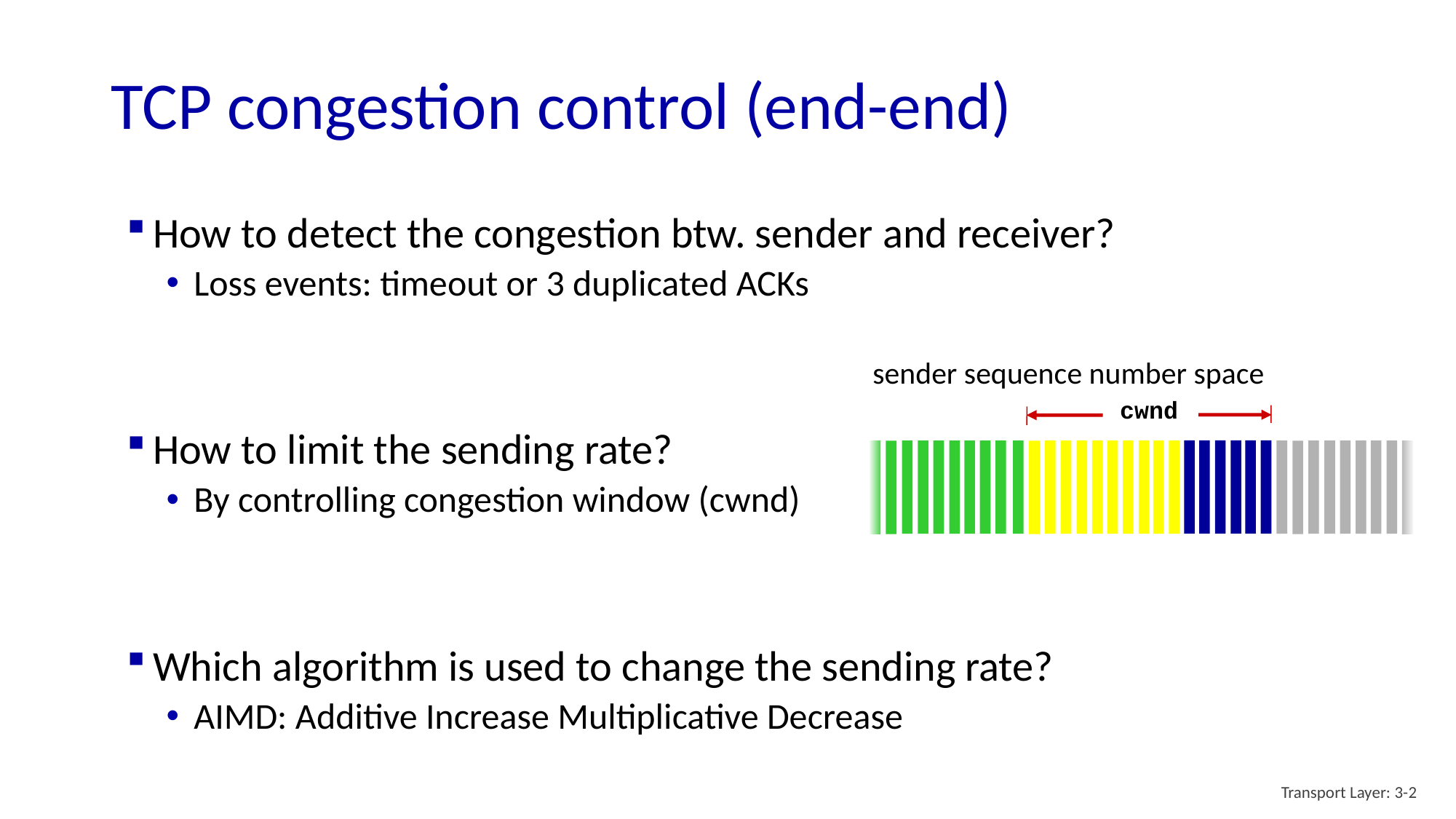

# TCP congestion control (end-end)
How to detect the congestion btw. sender and receiver?
Loss events: timeout or 3 duplicated ACKs

How to limit the sending rate?
By controlling congestion window (cwnd)

Which algorithm is used to change the sending rate?
AIMD: Additive Increase Multiplicative Decrease
sender sequence number space
cwnd

Transport Layer: 3-2